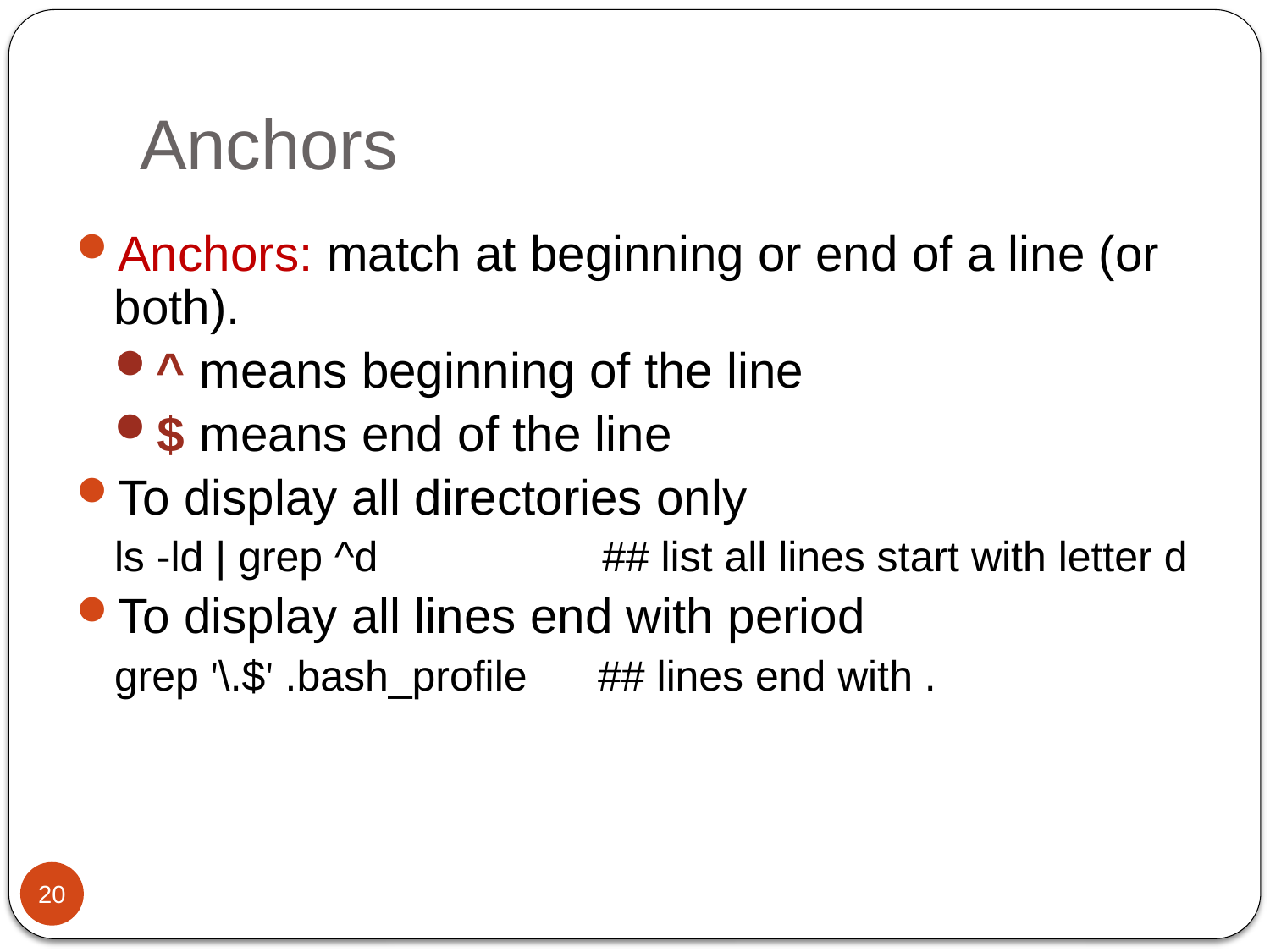

# Anchors
Anchors: match at beginning or end of a line (or both).
^ means beginning of the line
$ means end of the line
To display all directories only
ls -ld | grep ^d                   ## list all lines start with letter d
To display all lines end with period
grep '\.$' .bash_profile      ## lines end with .
20